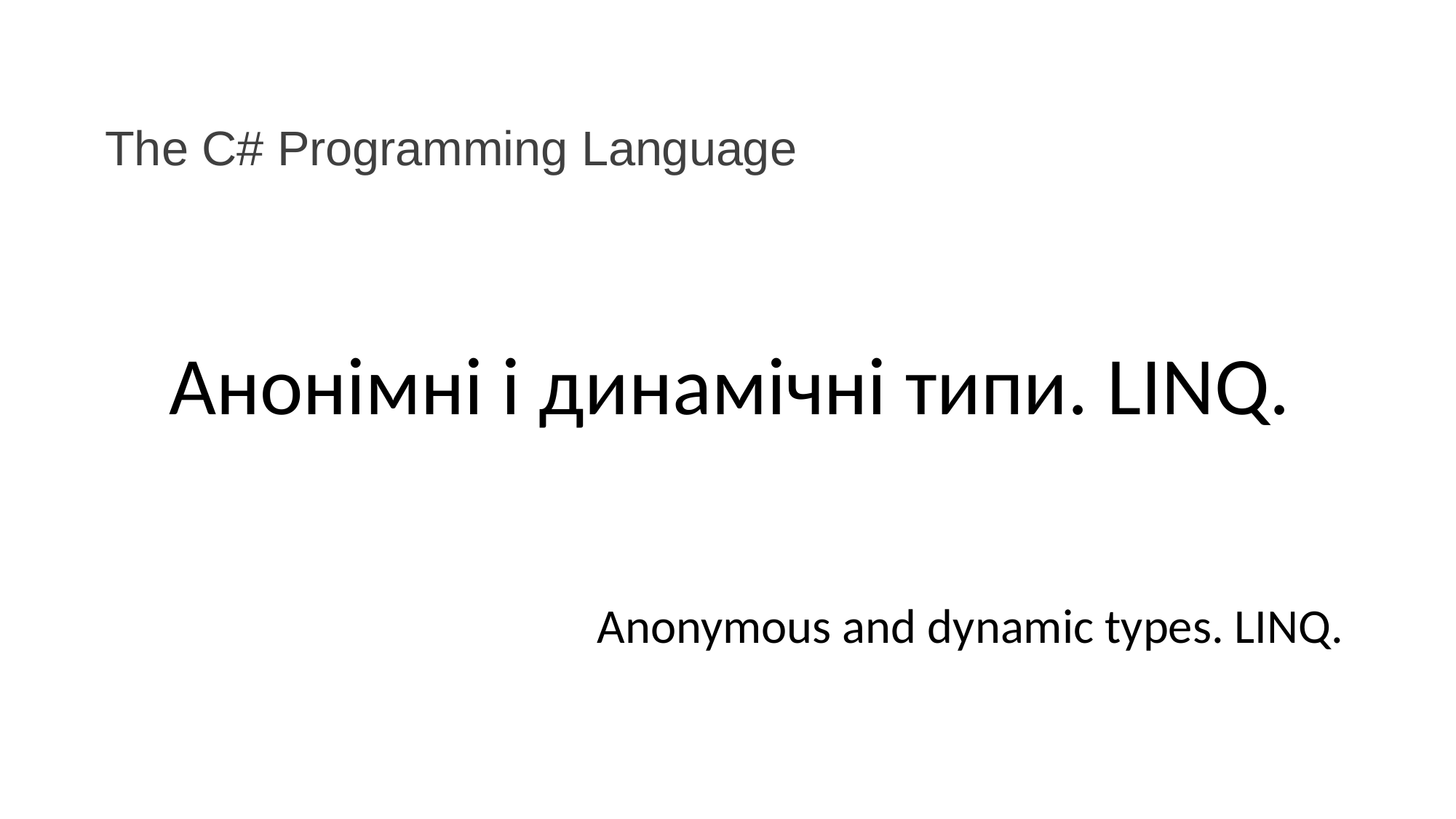

The C# Programming Language
Анонімні і динамічні типи. LINQ.
Anonymous and dynamic types. LINQ.